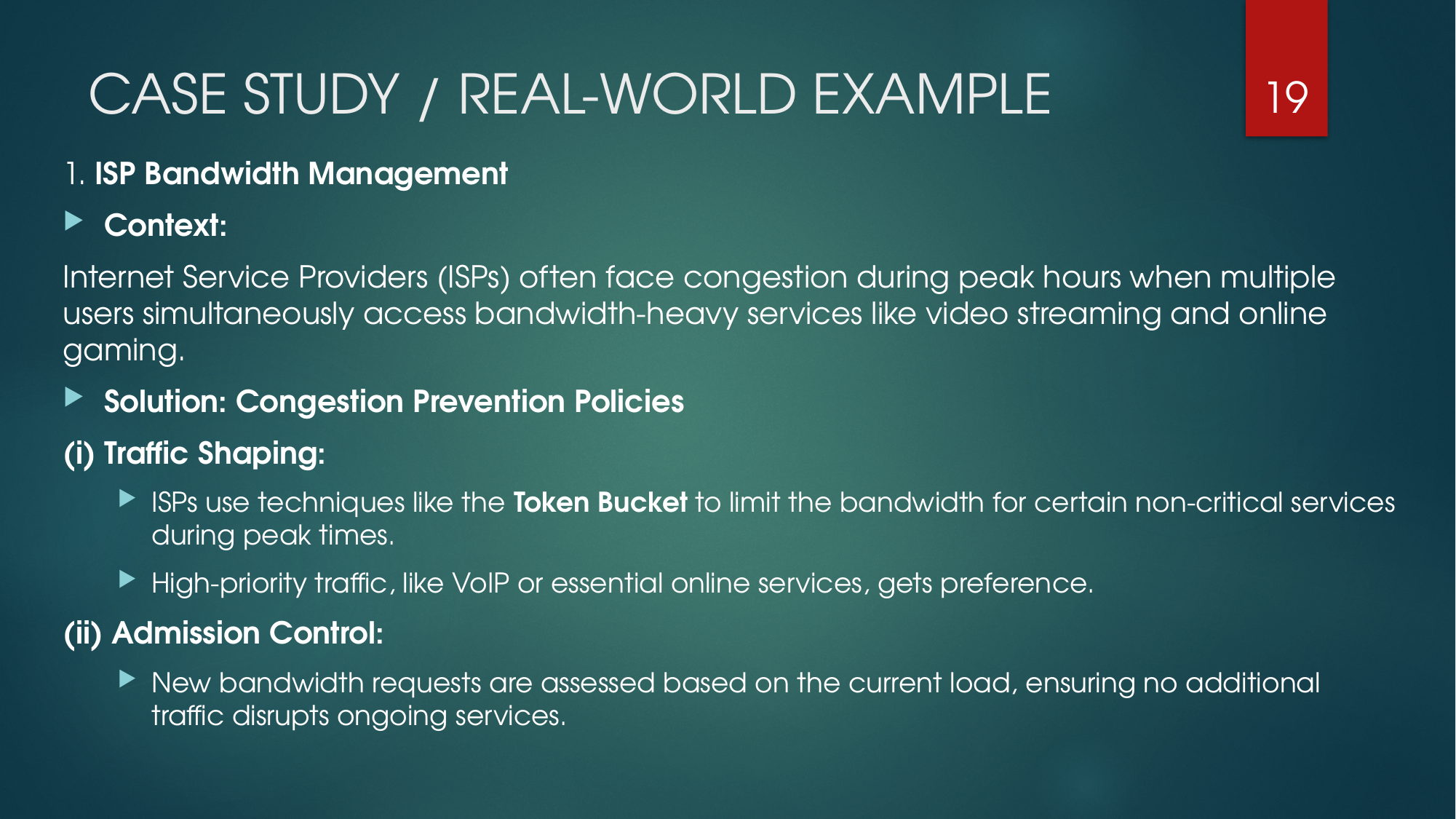

19
# CASE STUDY / REAL-WORLD EXAMPLE
1. ISP Bandwidth Management
Context:
Internet Service Providers (ISPs) often face congestion during peak hours when multiple users simultaneously access bandwidth-heavy services like video streaming and online gaming.
Solution: Congestion Prevention Policies
(i) Traffic Shaping:
ISPs use techniques like the Token Bucket to limit the bandwidth for certain non-critical services during peak times.
High-priority traffic, like VoIP or essential online services, gets preference.
(ii) Admission Control:
New bandwidth requests are assessed based on the current load, ensuring no additional traffic disrupts ongoing services.